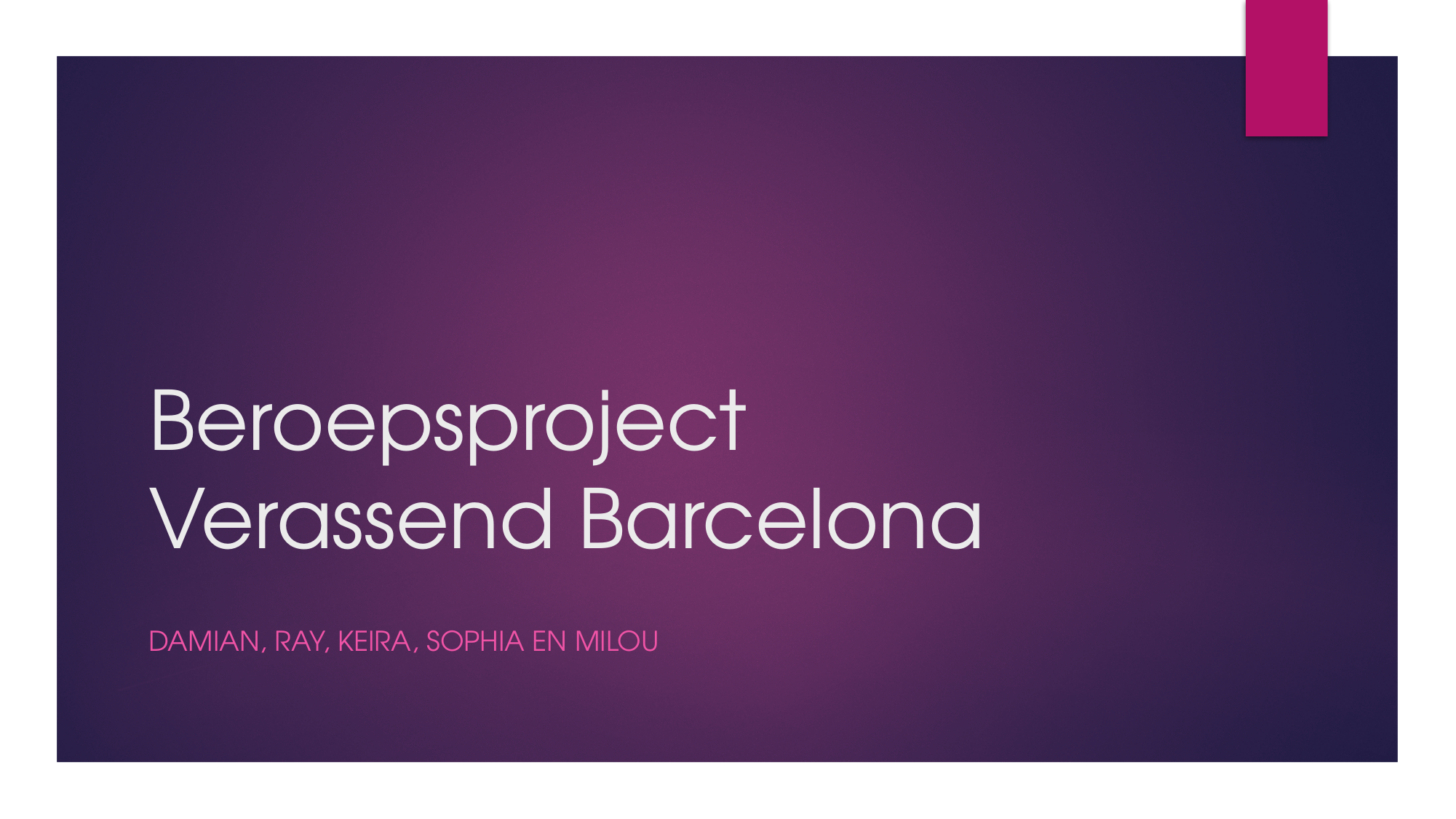

# Beroepsproject Verassend Barcelona

Damian, Ray, Keira, Sophia en Milou